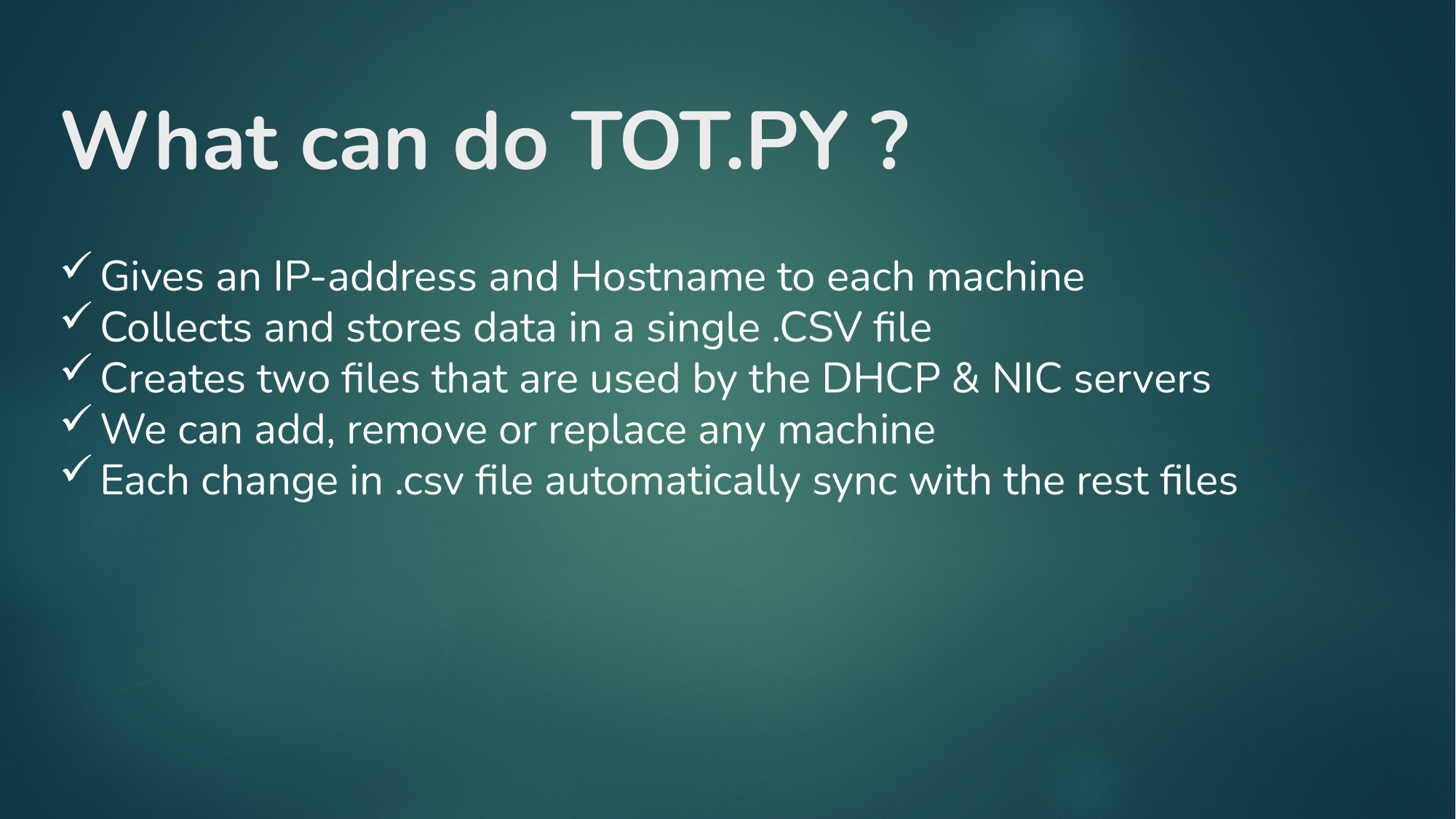

# What can do TOT.PY ?
Gives an IP-address and Hostname to each machine
Collects and stores data in a single .CSV file
Creates two files that are used by the DHCP & NIC servers
We can add, remove or replace any machine
Each change in .csv file automatically sync with the rest files